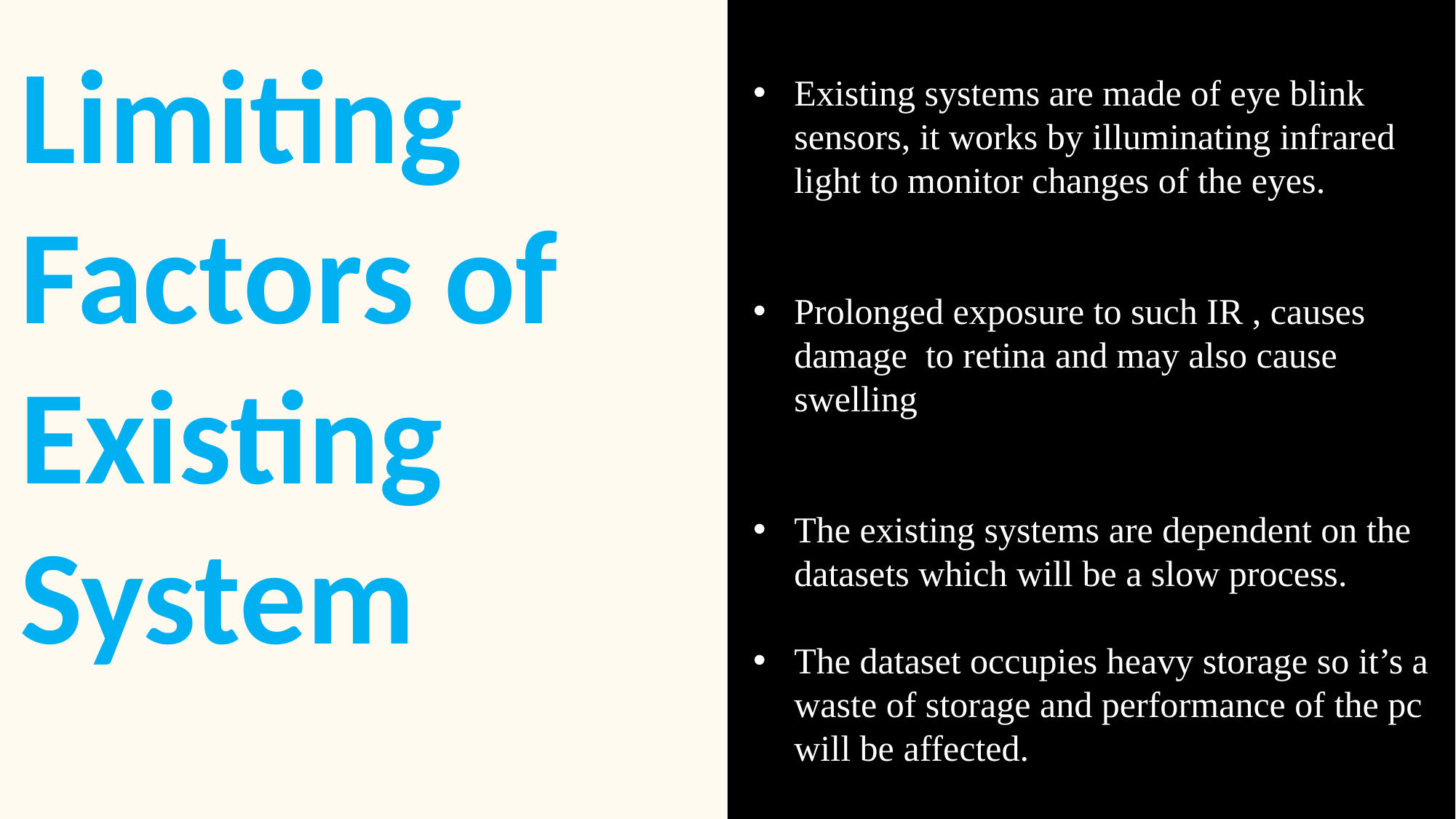

Limiting Factors of Existing System
Existing systems are made of eye blink sensors, it works by illuminating infrared light to monitor changes of the eyes.

Prolonged exposure to such IR , causes damage  to retina and may also cause swelling

The existing systems are dependent on the datasets which will be a slow process.

The dataset occupies heavy storage so it’s a waste of storage and performance of the pc will be affected.